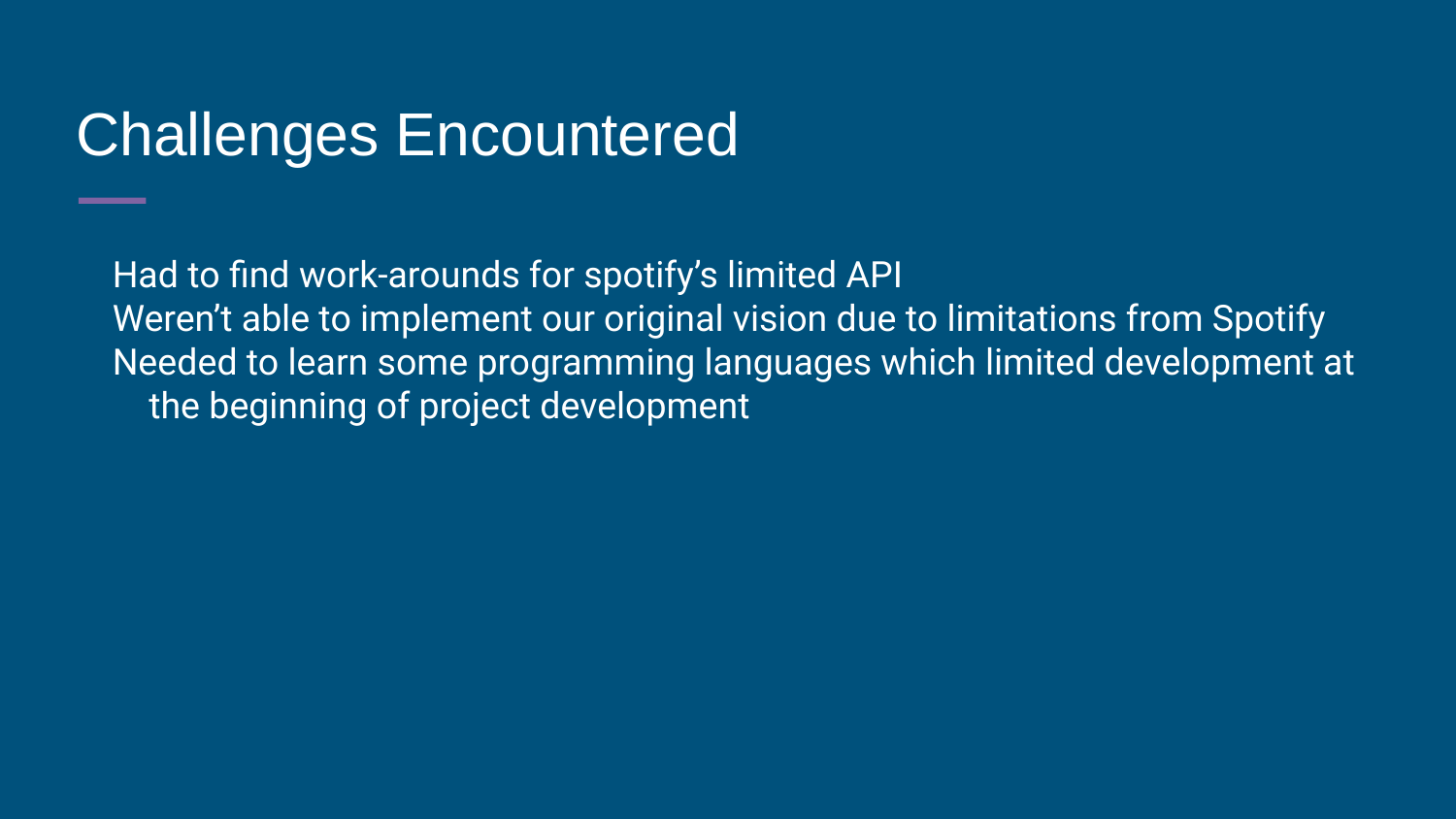

Challenges Encountered
Had to find work-arounds for spotify’s limited API
Weren’t able to implement our original vision due to limitations from Spotify
Needed to learn some programming languages which limited development at the beginning of project development